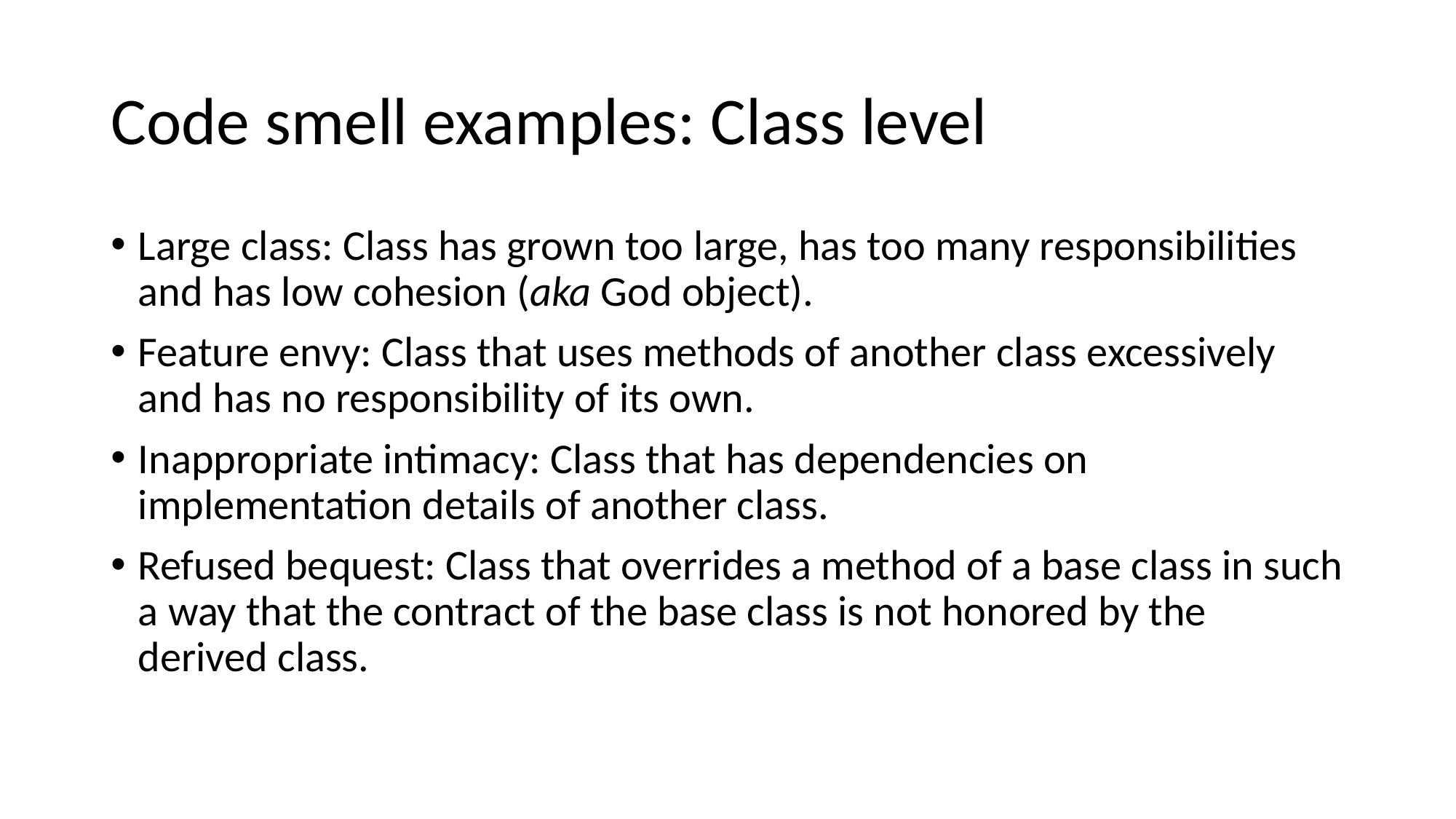

# Code smell examples: Class level
Large class: Class has grown too large, has too many responsibilities and has low cohesion (aka God object).
Feature envy: Class that uses methods of another class excessively and has no responsibility of its own.
Inappropriate intimacy: Class that has dependencies on implementation details of another class.
Refused bequest: Class that overrides a method of a base class in such a way that the contract of the base class is not honored by the derived class.